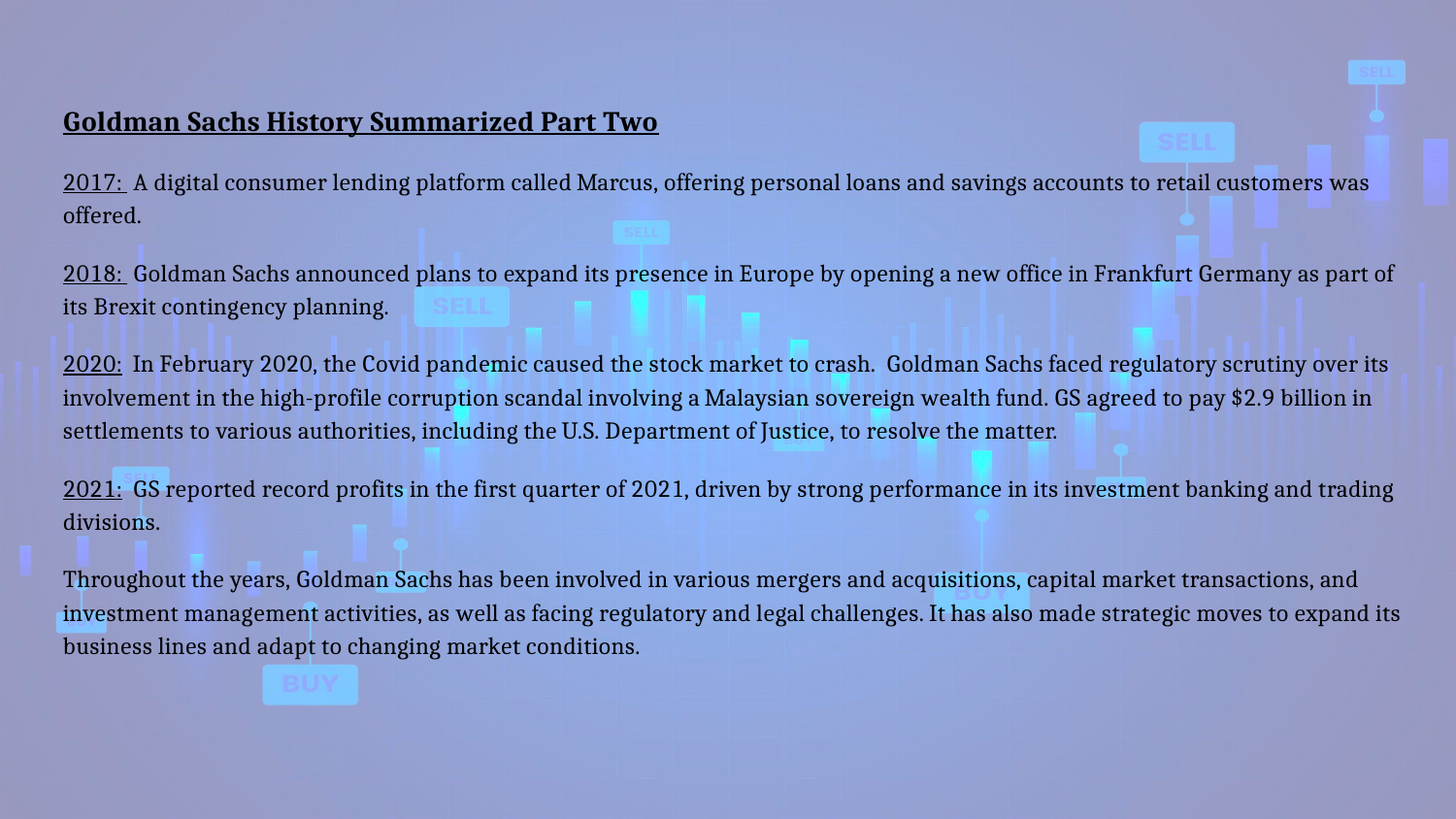

Goldman Sachs History Summarized Part Two
2017:  A digital consumer lending platform called Marcus, offering personal loans and savings accounts to retail customers was offered.
2018:  Goldman Sachs announced plans to expand its presence in Europe by opening a new office in Frankfurt Germany as part of its Brexit contingency planning.
2020:  In February 2020, the Covid pandemic caused the stock market to crash.  Goldman Sachs faced regulatory scrutiny over its involvement in the high-profile corruption scandal involving a Malaysian sovereign wealth fund. GS agreed to pay $2.9 billion in settlements to various authorities, including the U.S. Department of Justice, to resolve the matter.
2021:  GS reported record profits in the first quarter of 2021, driven by strong performance in its investment banking and trading divisions.
Throughout the years, Goldman Sachs has been involved in various mergers and acquisitions, capital market transactions, and investment management activities, as well as facing regulatory and legal challenges. It has also made strategic moves to expand its business lines and adapt to changing market conditions.